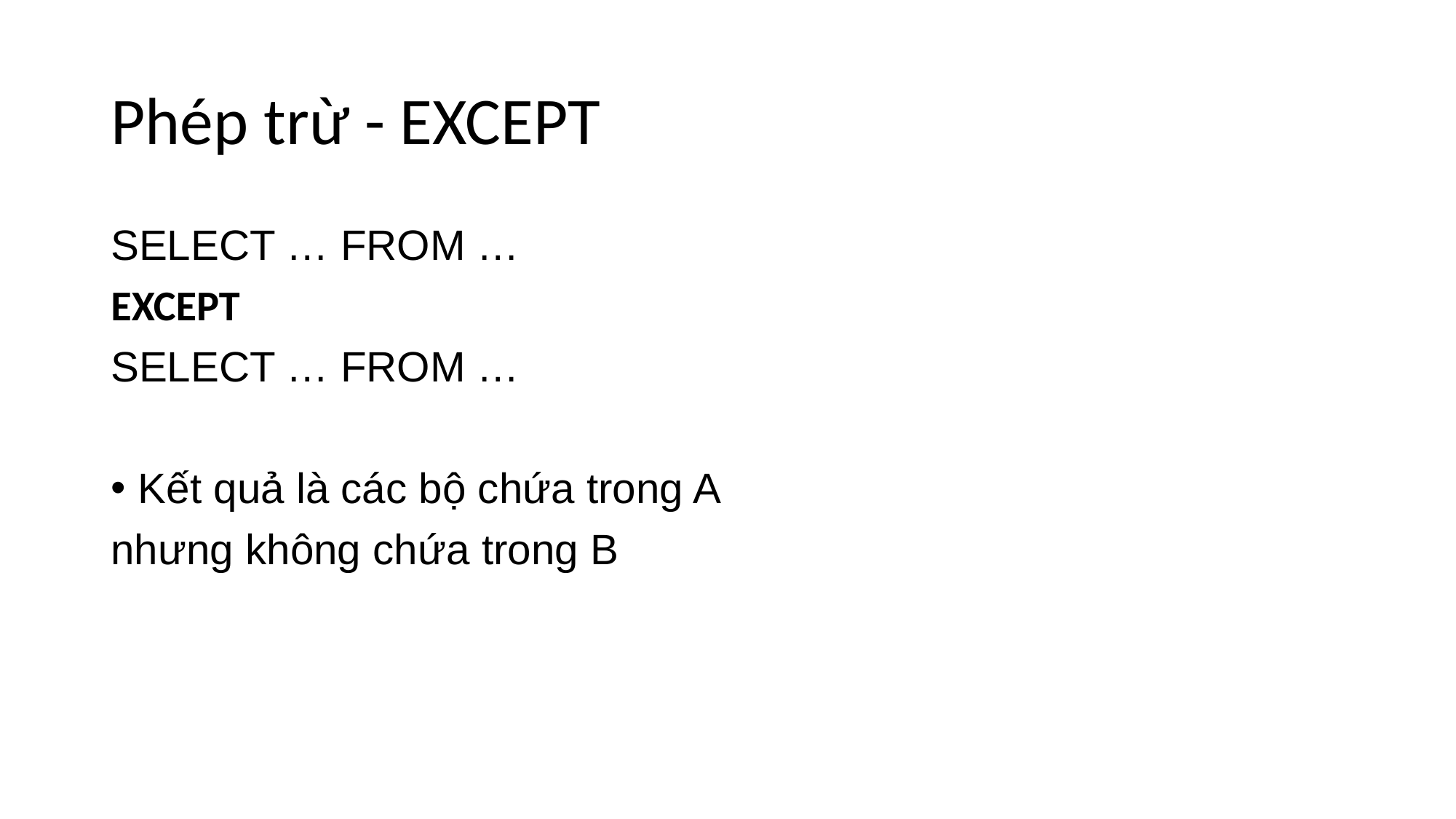

# Phép trừ - EXCEPT
SELECT … FROM …
EXCEPT
SELECT … FROM …

Kết quả là các bộ chứa trong A
nhưng không chứa trong B